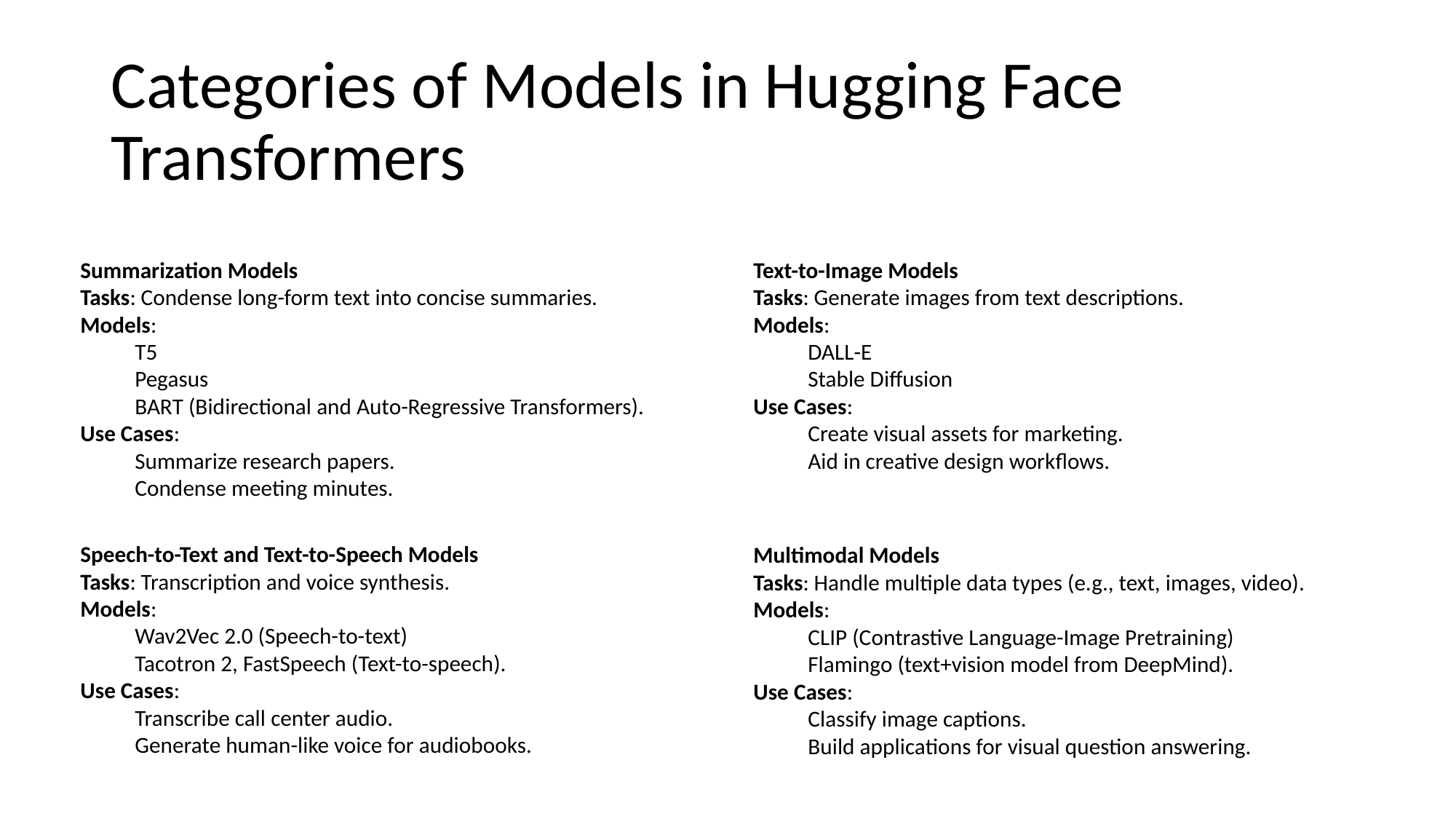

# Categories of Models in Hugging Face Transformers
Summarization Models
Tasks: Condense long-form text into concise summaries.
Models:
T5
Pegasus
BART (Bidirectional and Auto-Regressive Transformers).
Use Cases:
Summarize research papers.
Condense meeting minutes.
Text-to-Image Models
Tasks: Generate images from text descriptions.
Models:
DALL-E
Stable Diffusion
Use Cases:
Create visual assets for marketing.
Aid in creative design workflows.
Speech-to-Text and Text-to-Speech Models
Tasks: Transcription and voice synthesis.
Models:
Wav2Vec 2.0 (Speech-to-text)
Tacotron 2, FastSpeech (Text-to-speech).
Use Cases:
Transcribe call center audio.
Generate human-like voice for audiobooks.
Multimodal Models
Tasks: Handle multiple data types (e.g., text, images, video).
Models:
CLIP (Contrastive Language-Image Pretraining)
Flamingo (text+vision model from DeepMind).
Use Cases:
Classify image captions.
Build applications for visual question answering.